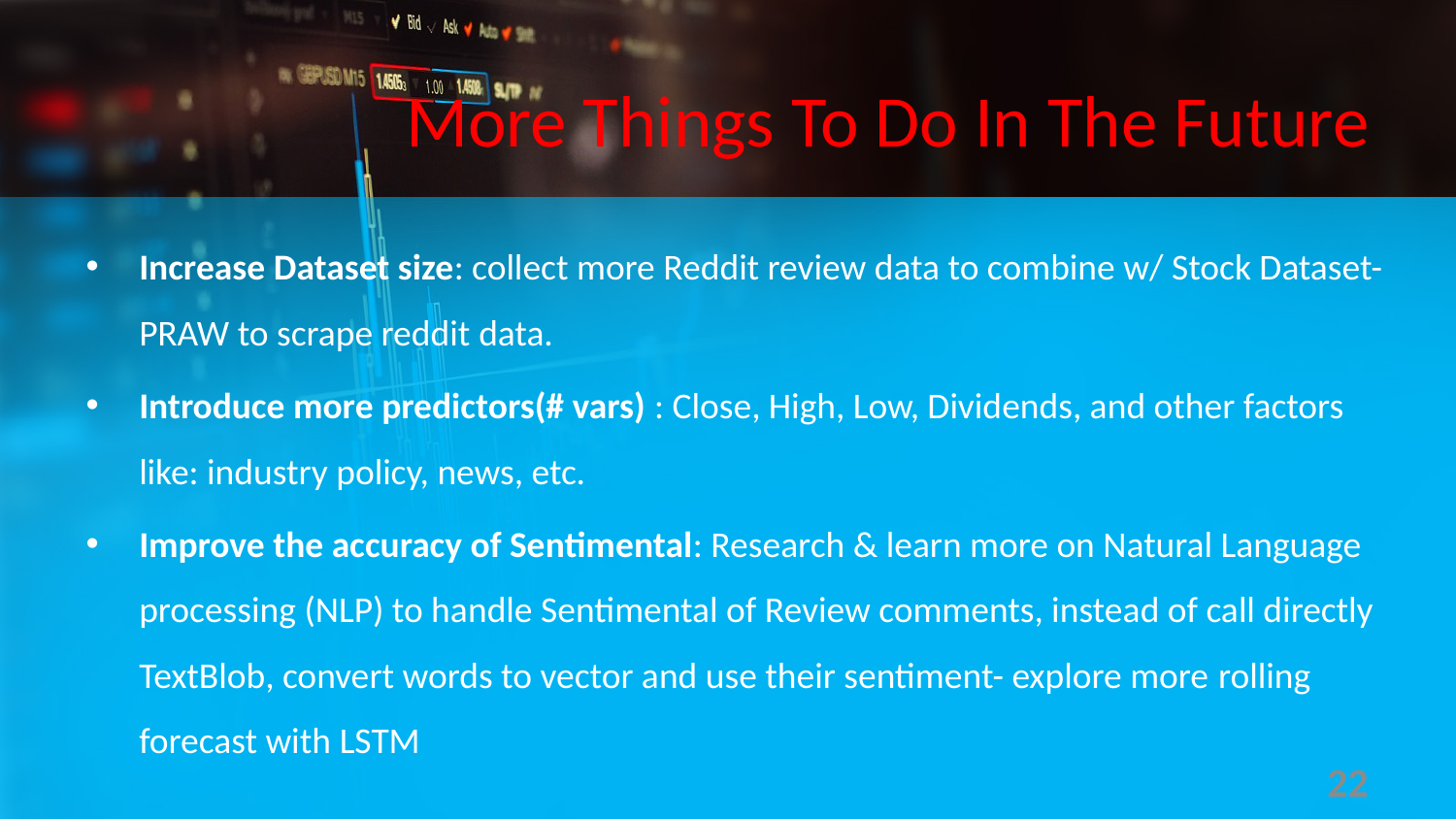

# More Things To Do In The Future
Increase Dataset size: collect more Reddit review data to combine w/ Stock Dataset- PRAW to scrape reddit data.​
Introduce more predictors(# vars) : Close, High, Low, Dividends, and other factors like: industry policy, news, etc.
Improve the accuracy of Sentimental: Research & learn more on Natural Language processing​ (NLP) to handle Sentimental of Review comments, instead of call directly TextBlob, convert words to vector and use their sentiment- explore more rolling forecast with LSTM
22